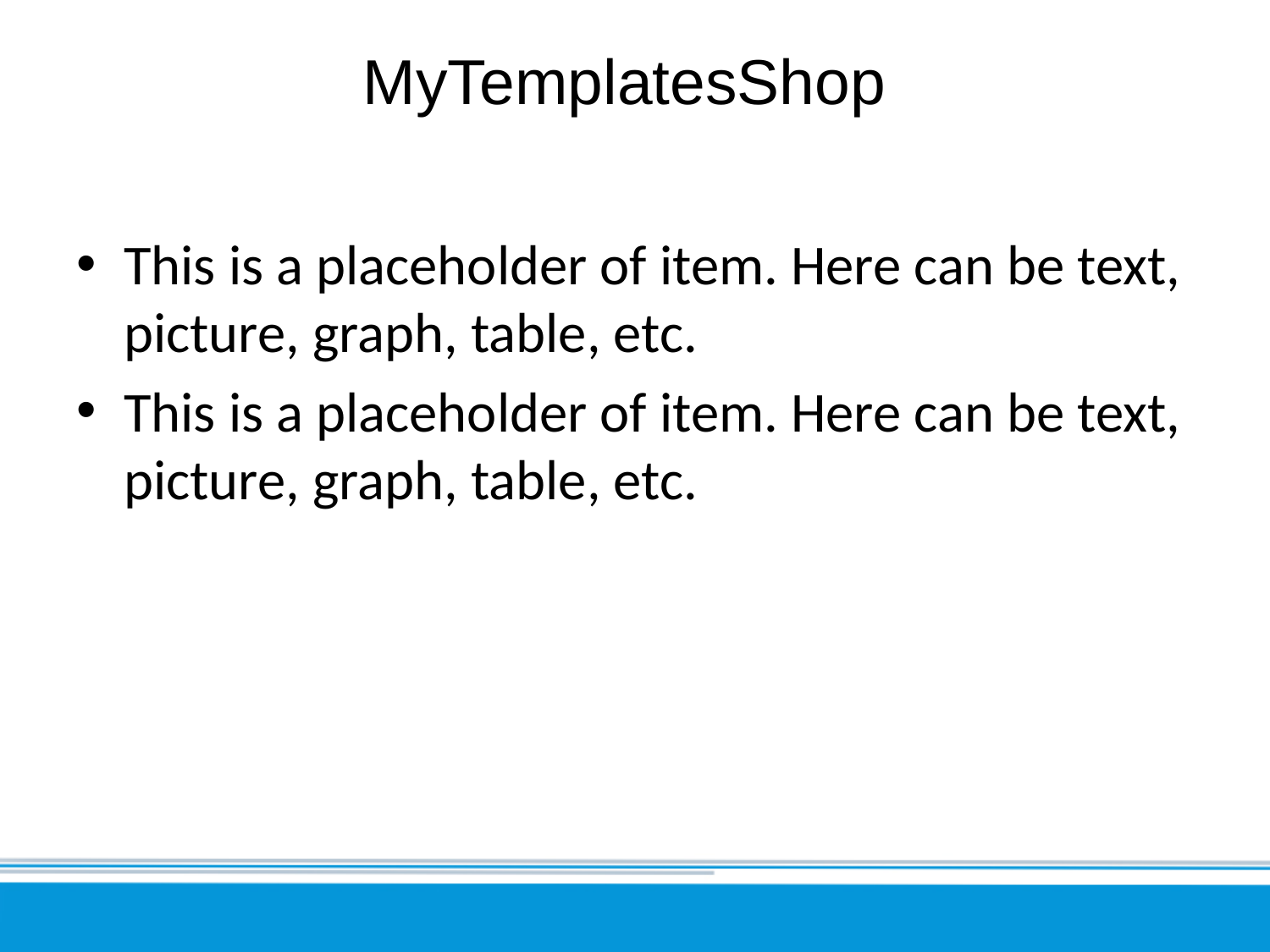

# MyTemplatesShop
This is a placeholder of item. Here can be text, picture, graph, table, etc.
This is a placeholder of item. Here can be text, picture, graph, table, etc.